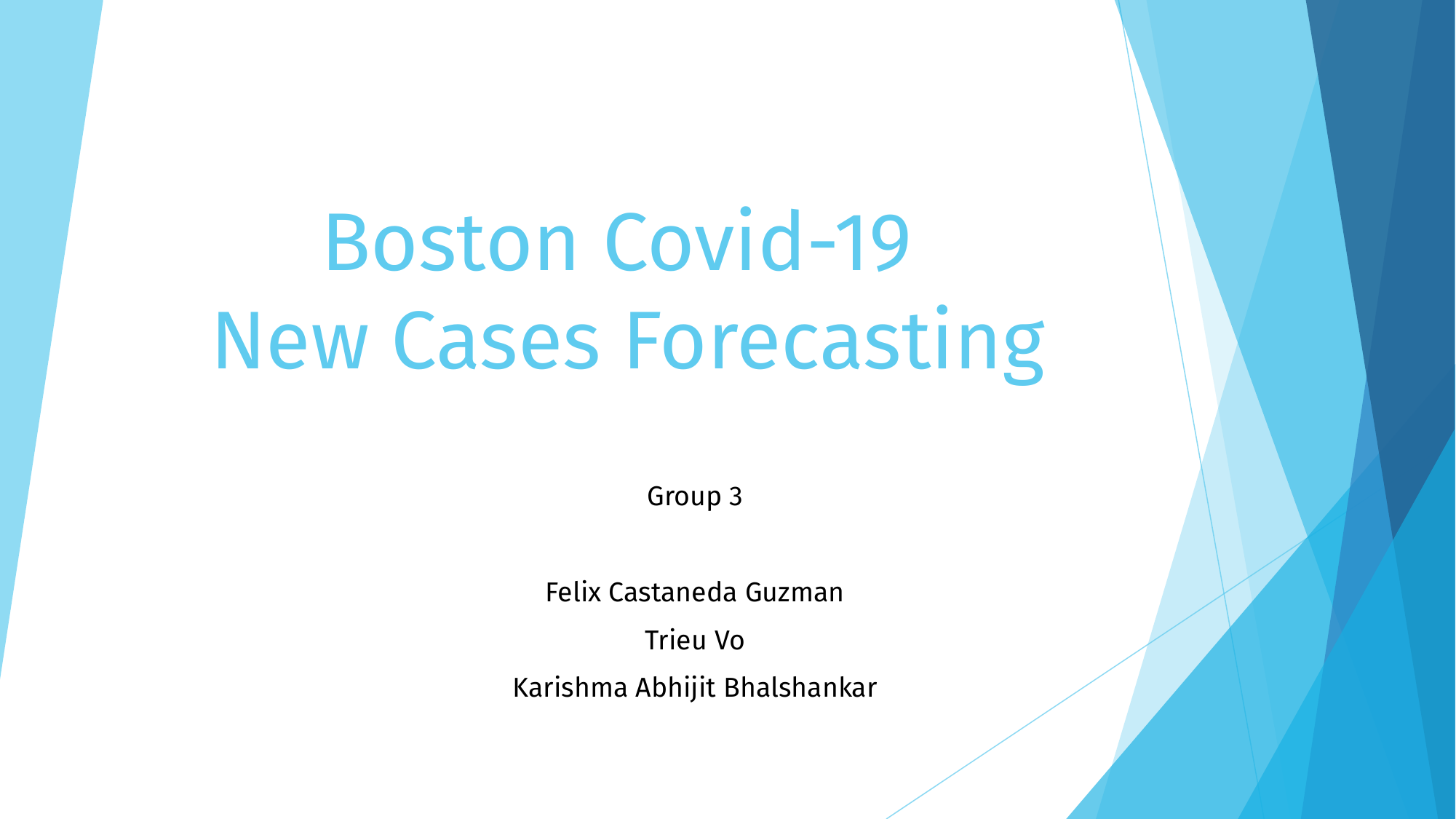

# Boston Covid-19
New Cases Forecasting
Group 3

Felix Castaneda Guzman
Trieu Vo
Karishma Abhijit Bhalshankar